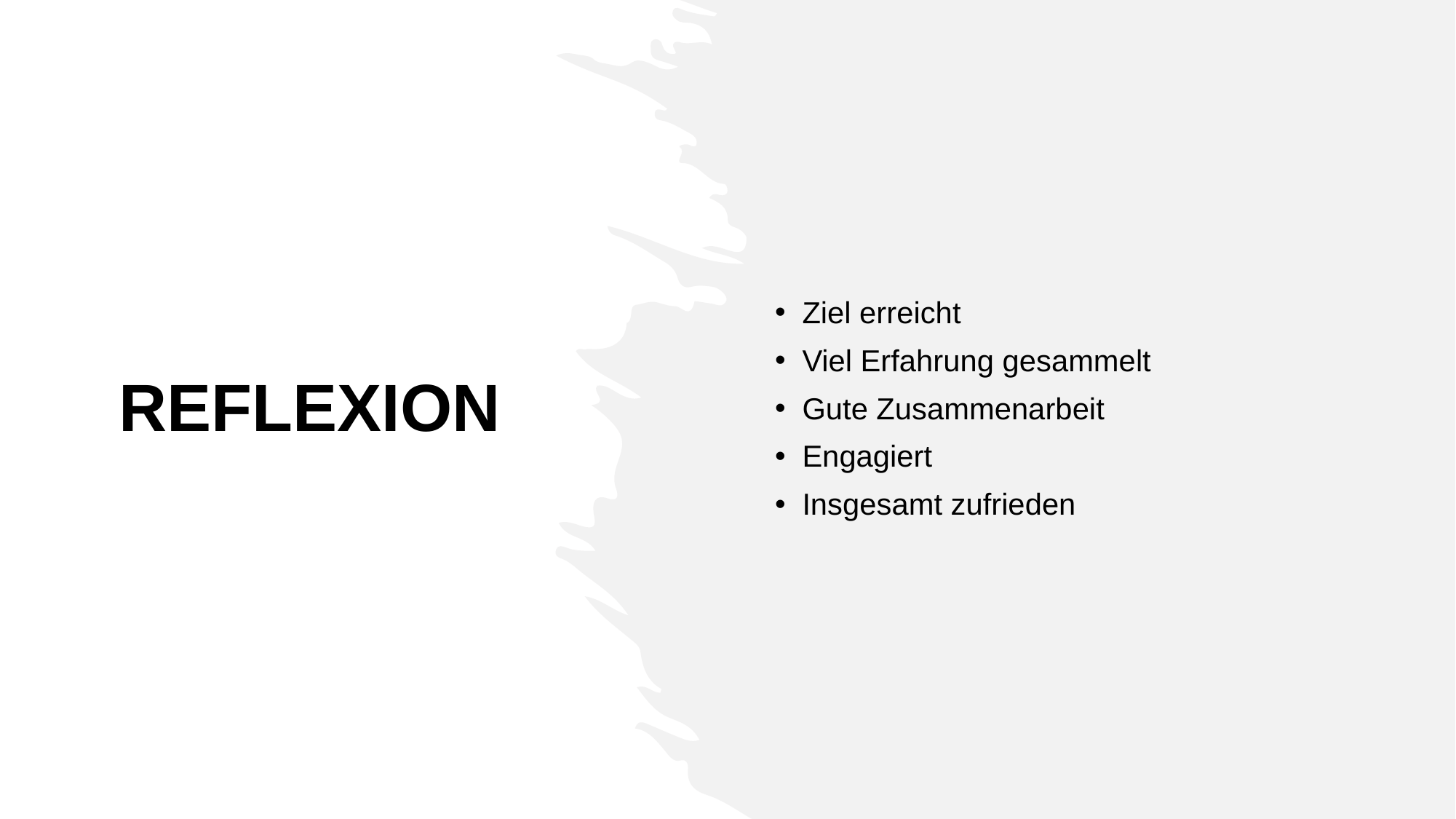

Ziel erreicht
Viel Erfahrung gesammelt
Gute Zusammenarbeit
Engagiert
Insgesamt zufrieden
# REFLEXION